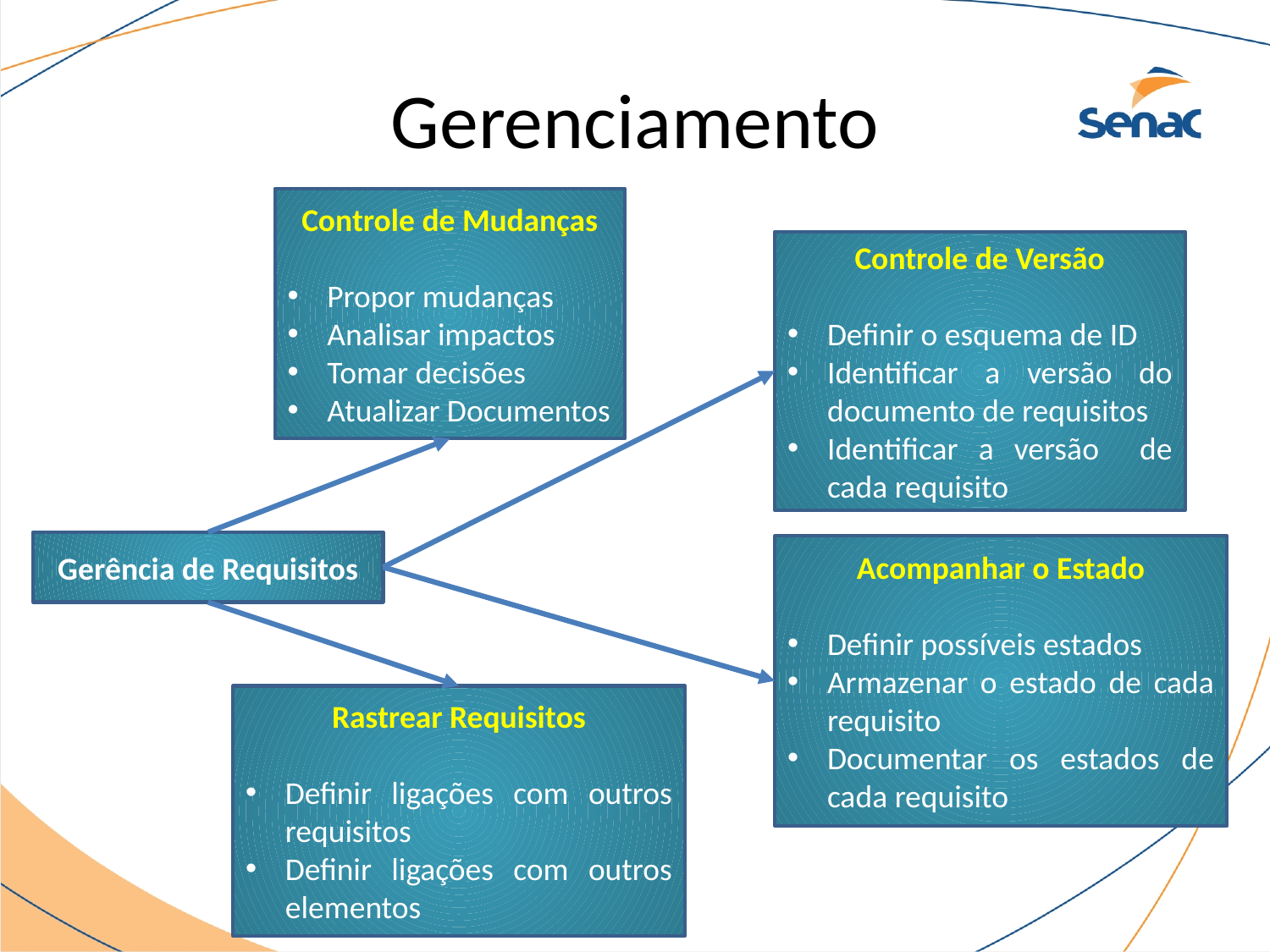

# Gerenciamento
Controle de Mudanças

Propor mudanças
Analisar impactos
Tomar decisões
Atualizar Documentos
Controle de Versão

Definir o esquema de ID
Identificar a versão do documento de requisitos
Identificar a versão  de cada requisito
Gerência de Requisitos
Acompanhar o Estado

Definir possíveis estados
Armazenar o estado de cada requisito
Documentar os estados de cada requisito
Rastrear Requisitos

Definir ligações com outros requisitos
Definir ligações com outros elementos